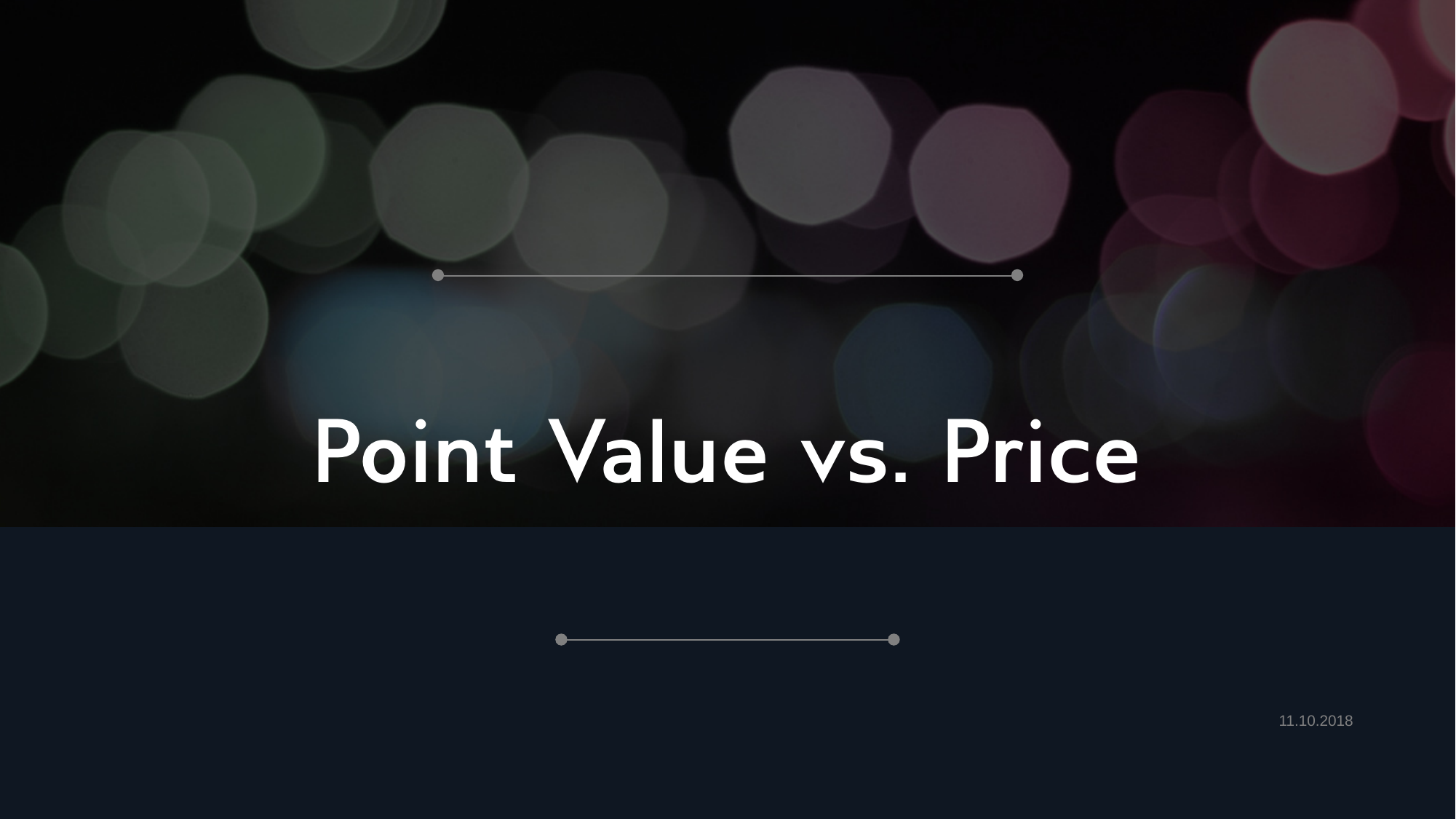

# Point Value vs. Price
11.10.2018
15